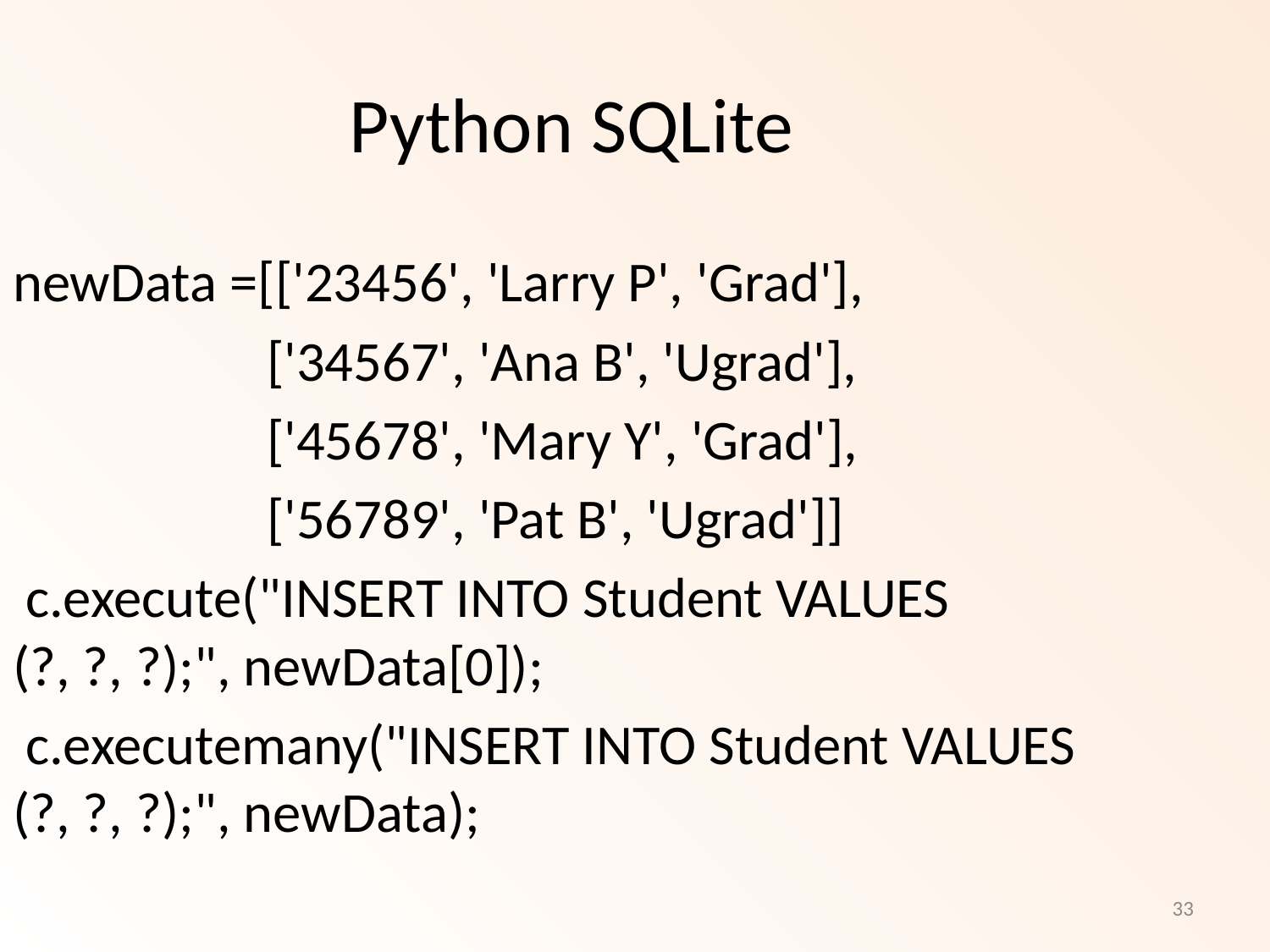

Python SQLite
newData =[['23456', 'Larry P', 'Grad'],
		['34567', 'Ana B', 'Ugrad'],
		['45678', 'Mary Y', 'Grad'],
		['56789', 'Pat B', 'Ugrad']]
 c.execute("INSERT INTO Student VALUES (?, ?, ?);", newData[0]);
 c.executemany("INSERT INTO Student VALUES (?, ?, ?);", newData);

33